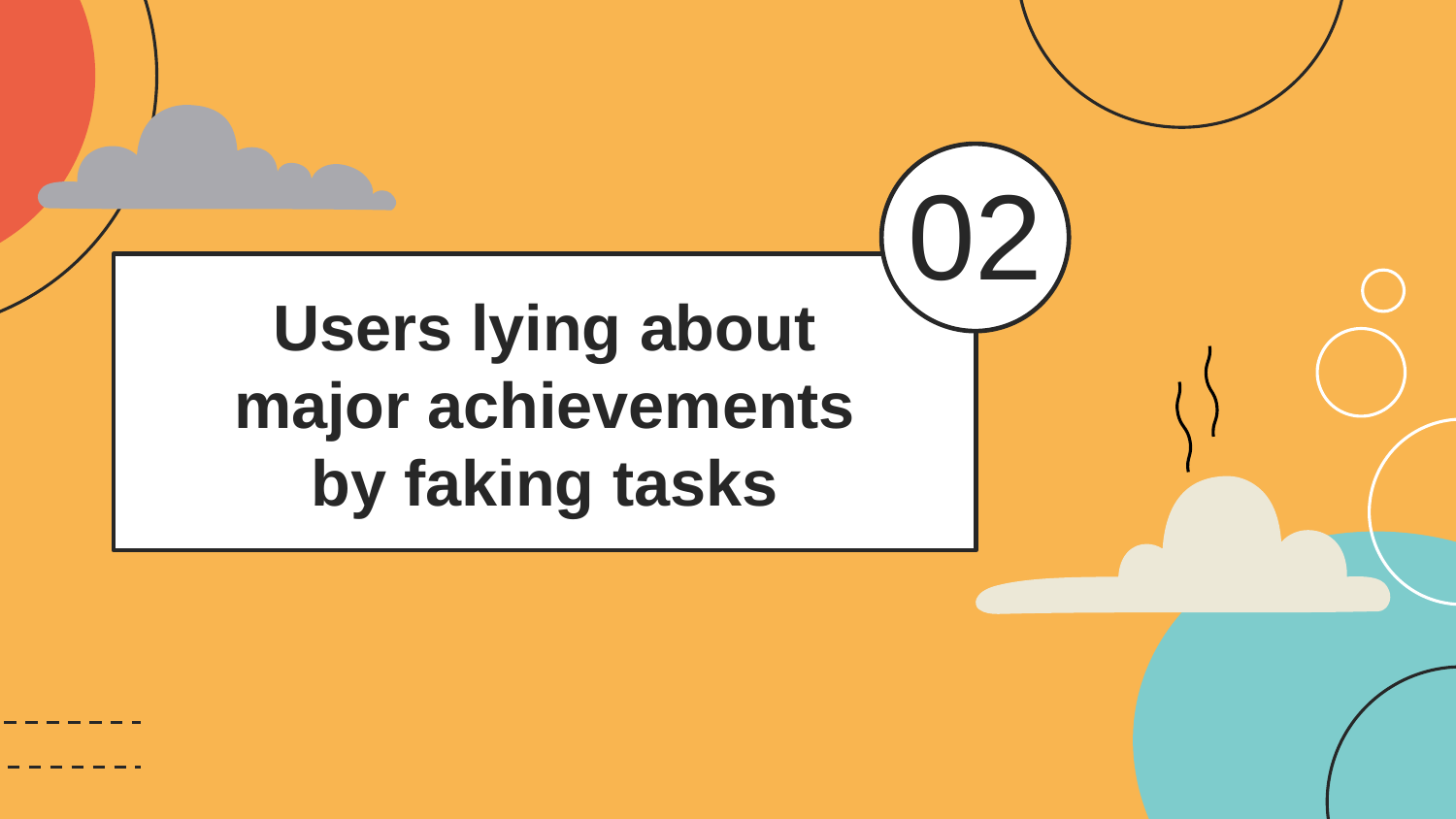

02

# Users lying about major achievements by faking tasks